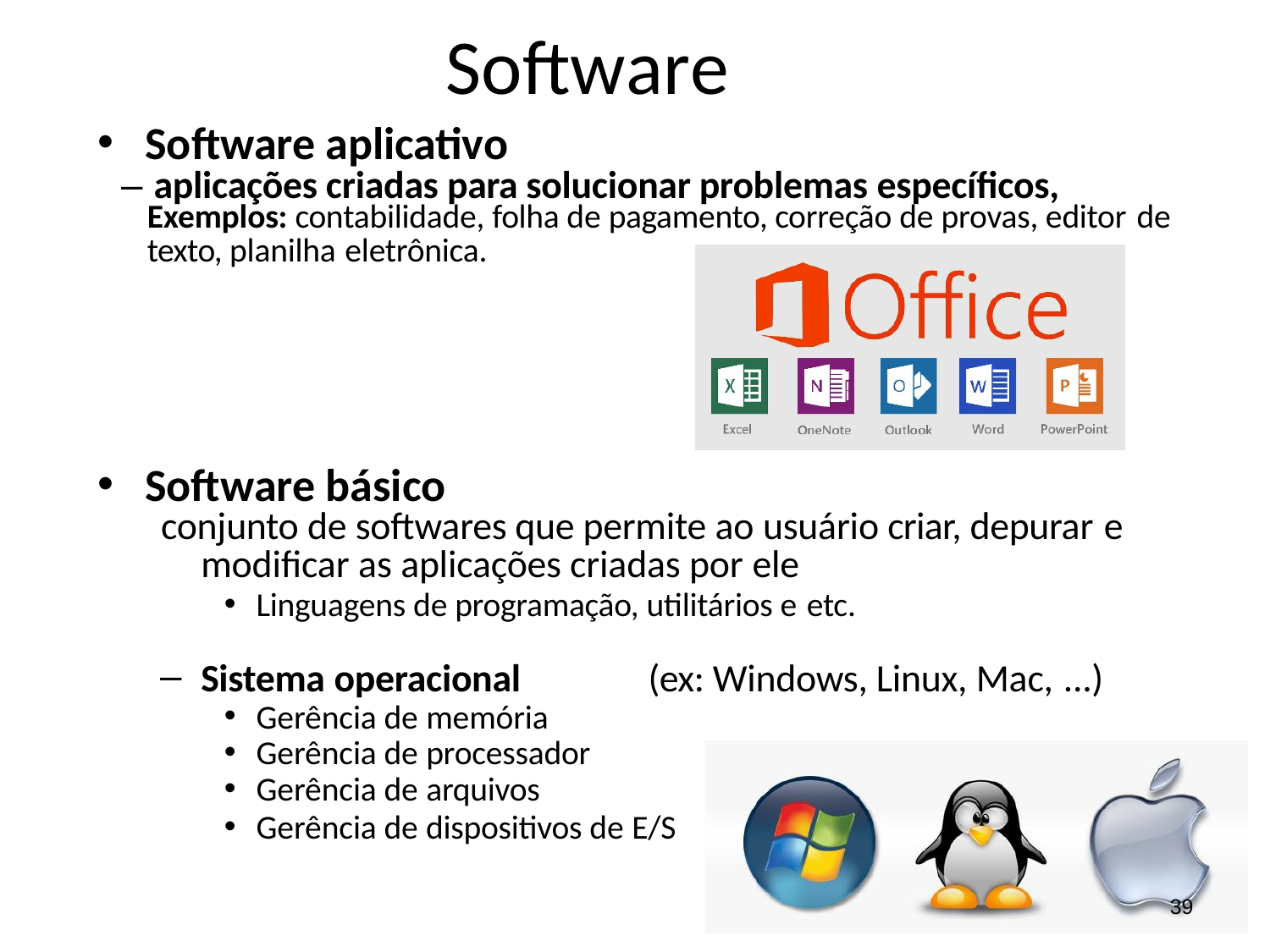

# Software
Software aplicativo
– aplicações criadas para solucionar problemas específicos,
Exemplos: contabilidade, folha de pagamento, correção de provas, editor de
texto, planilha eletrônica.

Software básico
conjunto de softwares que permite ao usuário criar, depurar e
modificar as aplicações criadas por ele
Linguagens de programação, utilitários e etc.
Sistema operacional	(ex: Windows, Linux, Mac, ...)
Gerência de memória
Gerência de processador
Gerência de arquivos
Gerência de dispositivos de E/S

39